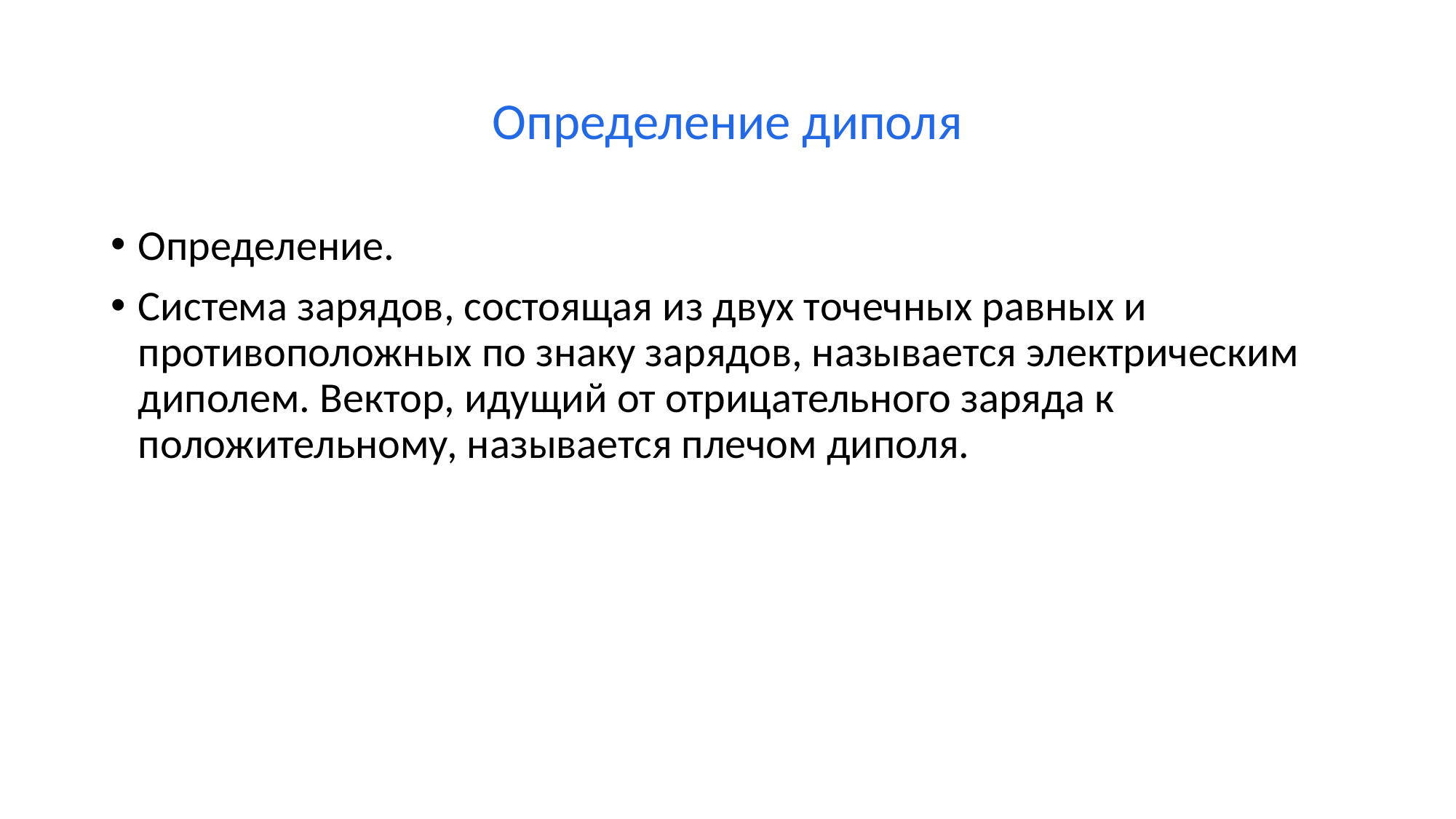

# Определение диполя
Определение.
Система зарядов, состоящая из двух точечных равных и противоположных по знаку зарядов, называется электрическим диполем. Вектор, идущий от отрицательного заряда к положительному, называется плечом диполя.